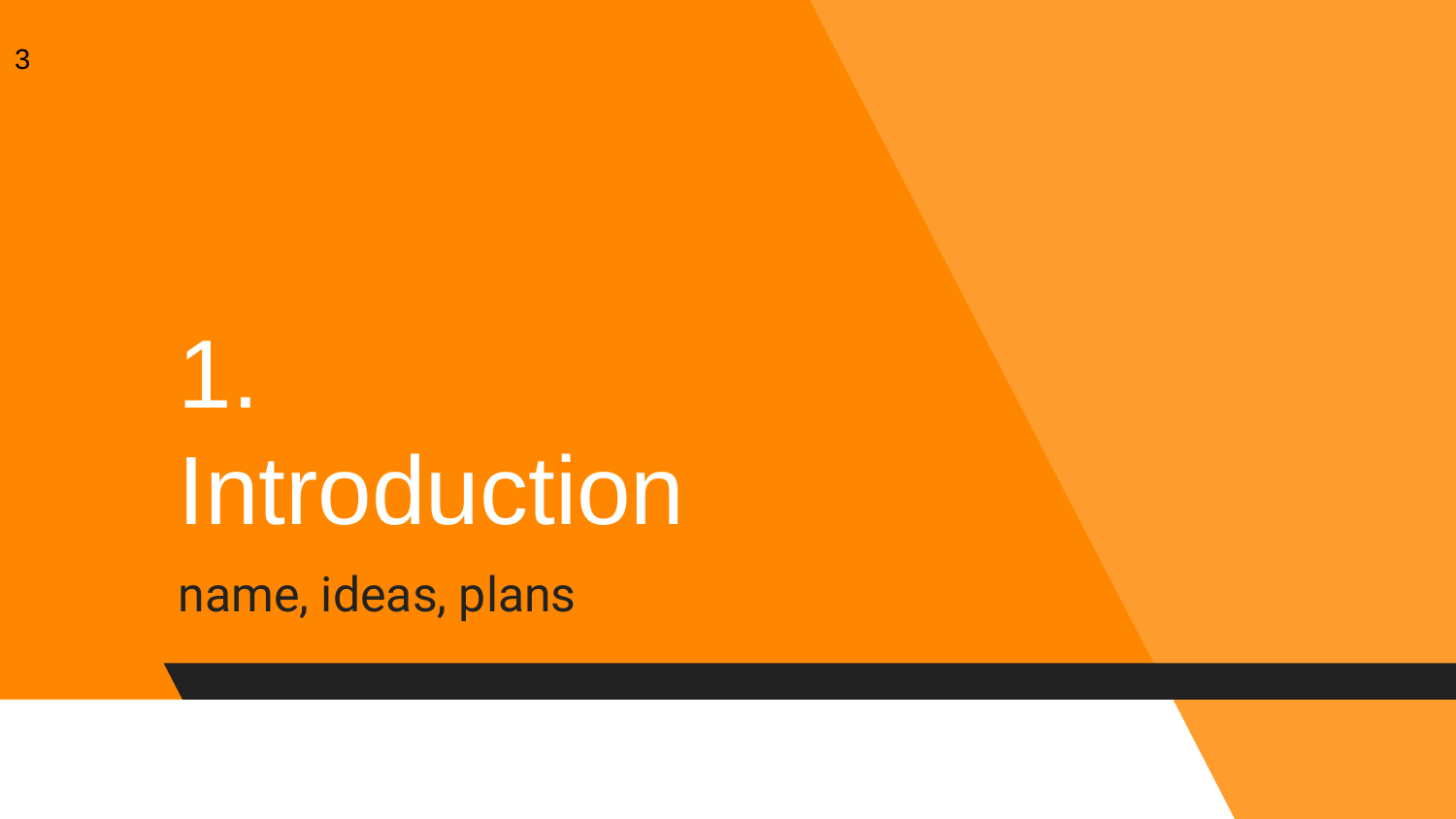

3
# 1.
Introduction
name, ideas, plans